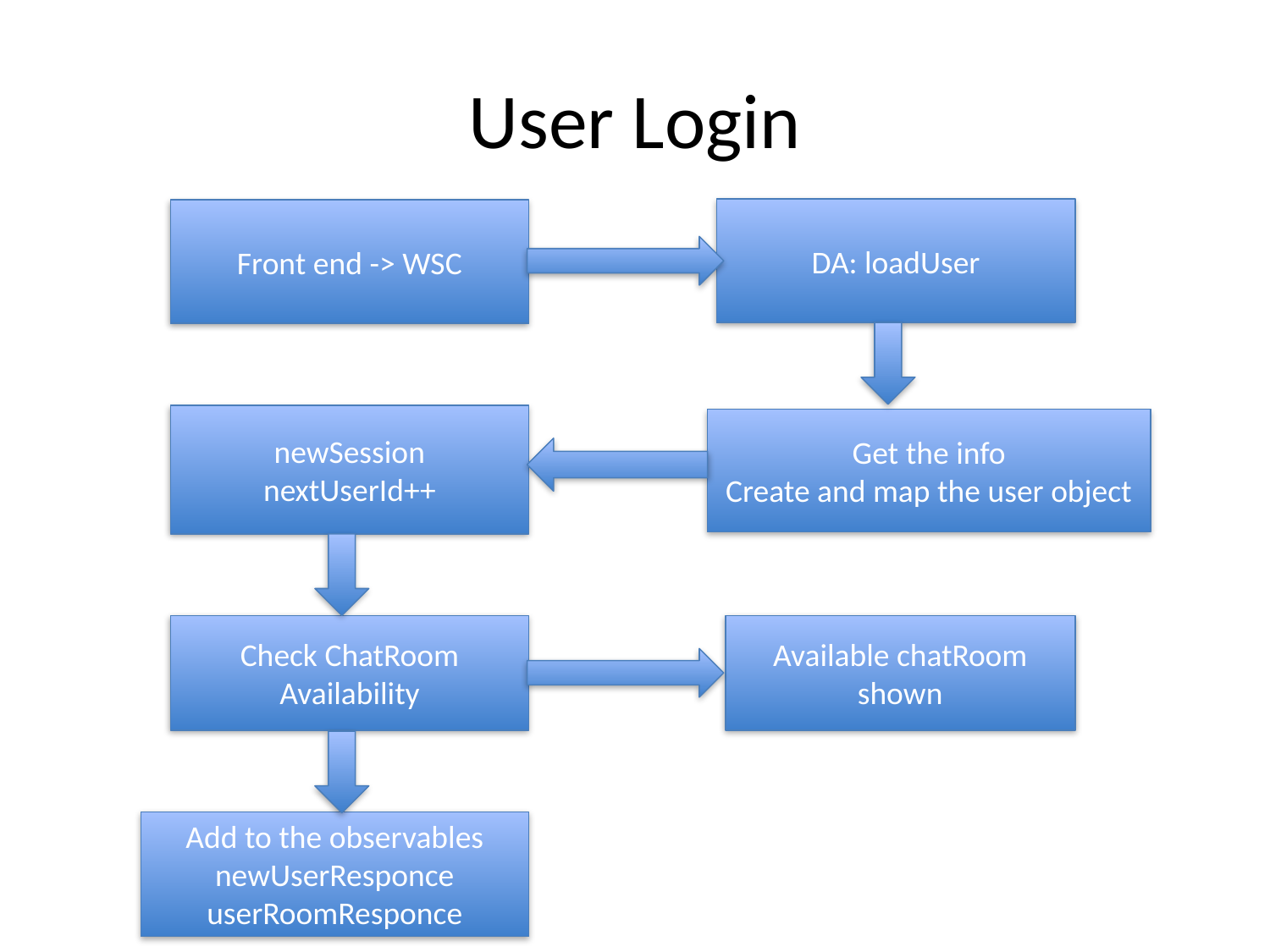

# User Login
DA: loadUser
Front end -> WSC

newSession
nextUserId++
Get the info
Create and map the user object

Check ChatRoom Availability
Available chatRoom shown

Add to the observables
newUserResponce
userRoomResponce